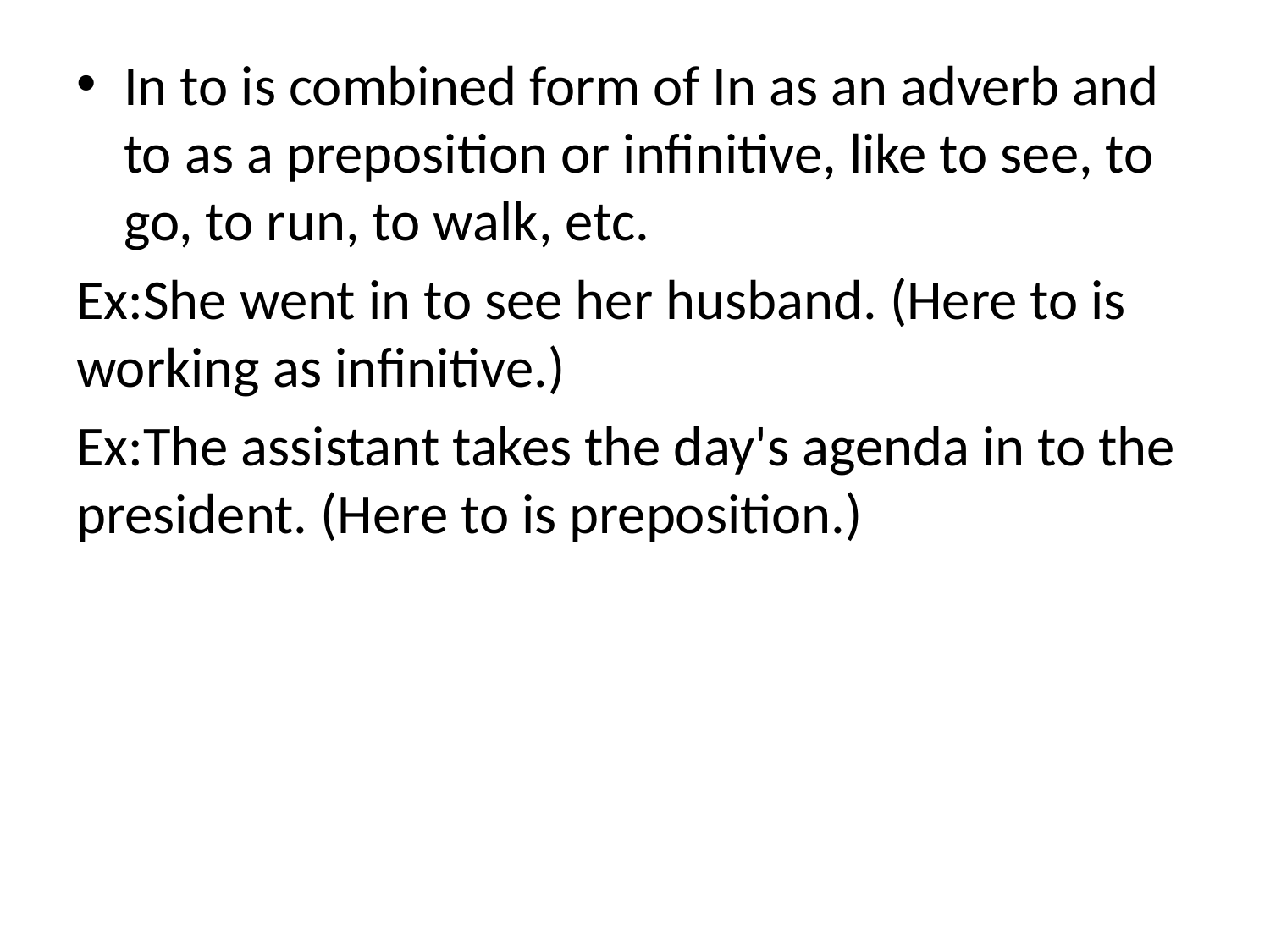

In to is combined form of In as an adverb and to as a preposition or infinitive, like to see, to go, to run, to walk, etc.
Ex:She went in to see her husband. (Here to is working as infinitive.)
Ex:The assistant takes the day's agenda in to the president. (Here to is preposition.)